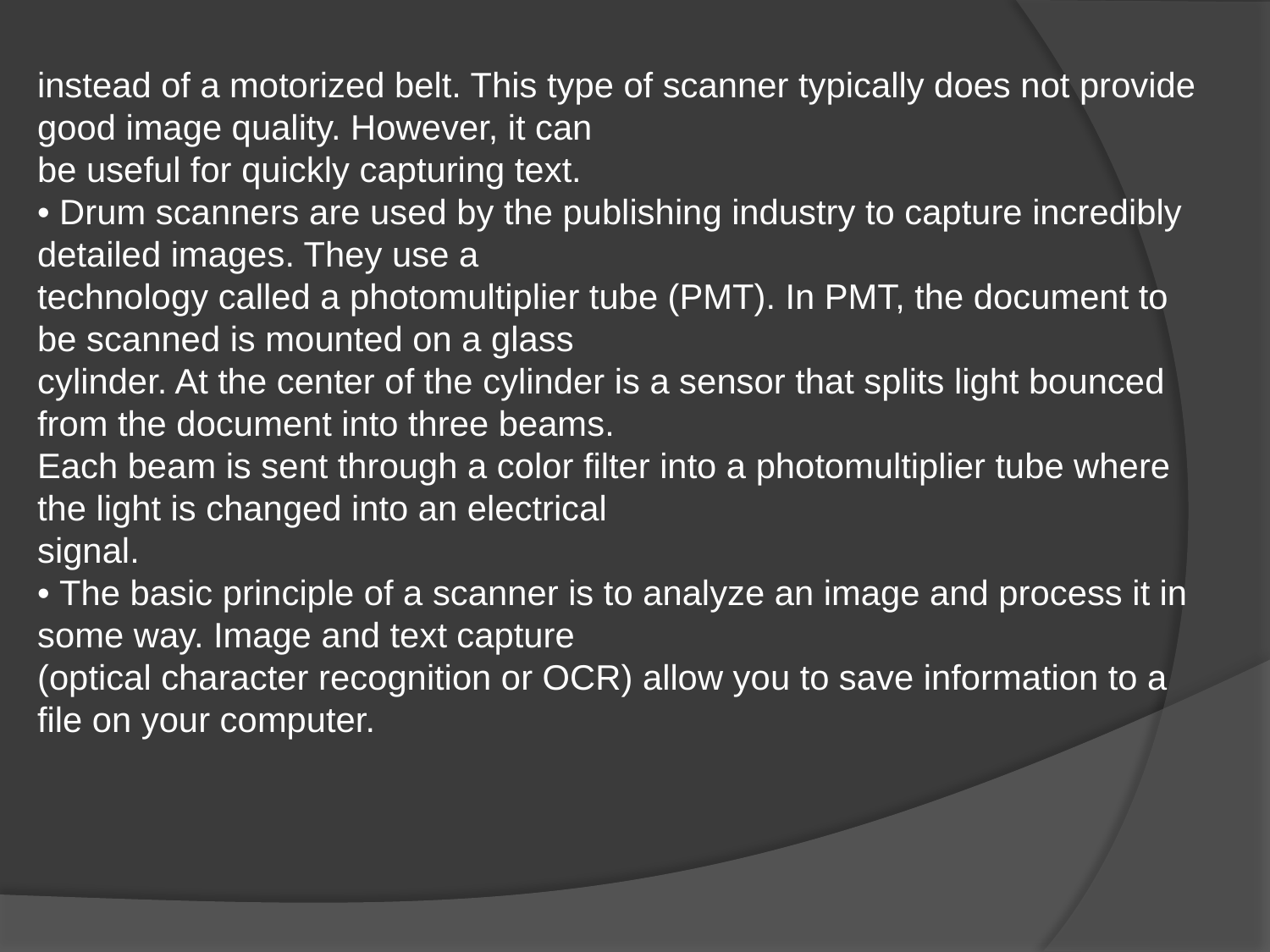

instead of a motorized belt. This type of scanner typically does not provide good image quality. However, it can
be useful for quickly capturing text.
• Drum scanners are used by the publishing industry to capture incredibly detailed images. They use a
technology called a photomultiplier tube (PMT). In PMT, the document to be scanned is mounted on a glass
cylinder. At the center of the cylinder is a sensor that splits light bounced from the document into three beams.
Each beam is sent through a color filter into a photomultiplier tube where the light is changed into an electrical
signal.
• The basic principle of a scanner is to analyze an image and process it in some way. Image and text capture
(optical character recognition or OCR) allow you to save information to a file on your computer.